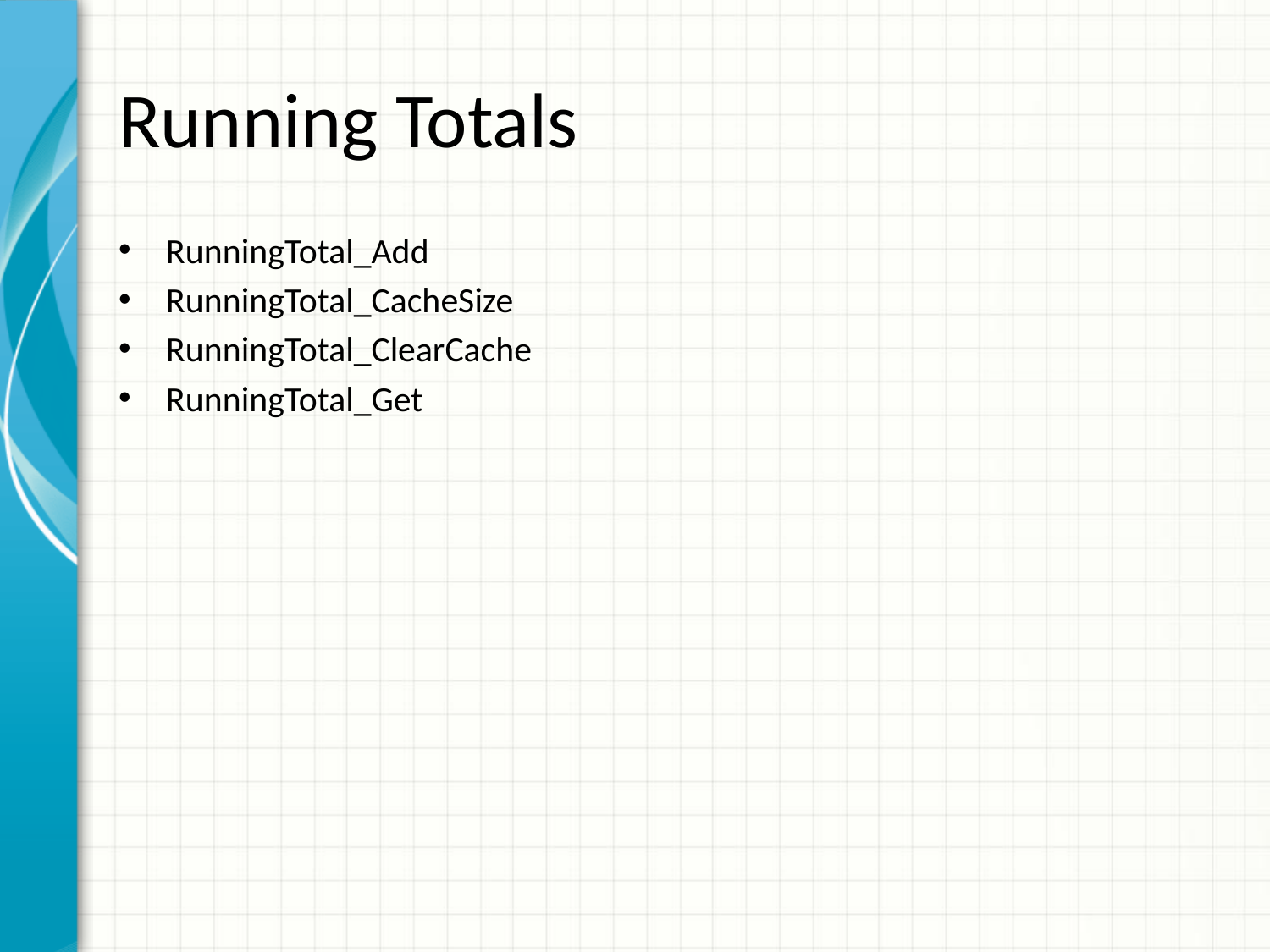

# Running Totals
RunningTotal_Add
RunningTotal_CacheSize
RunningTotal_ClearCache
RunningTotal_Get